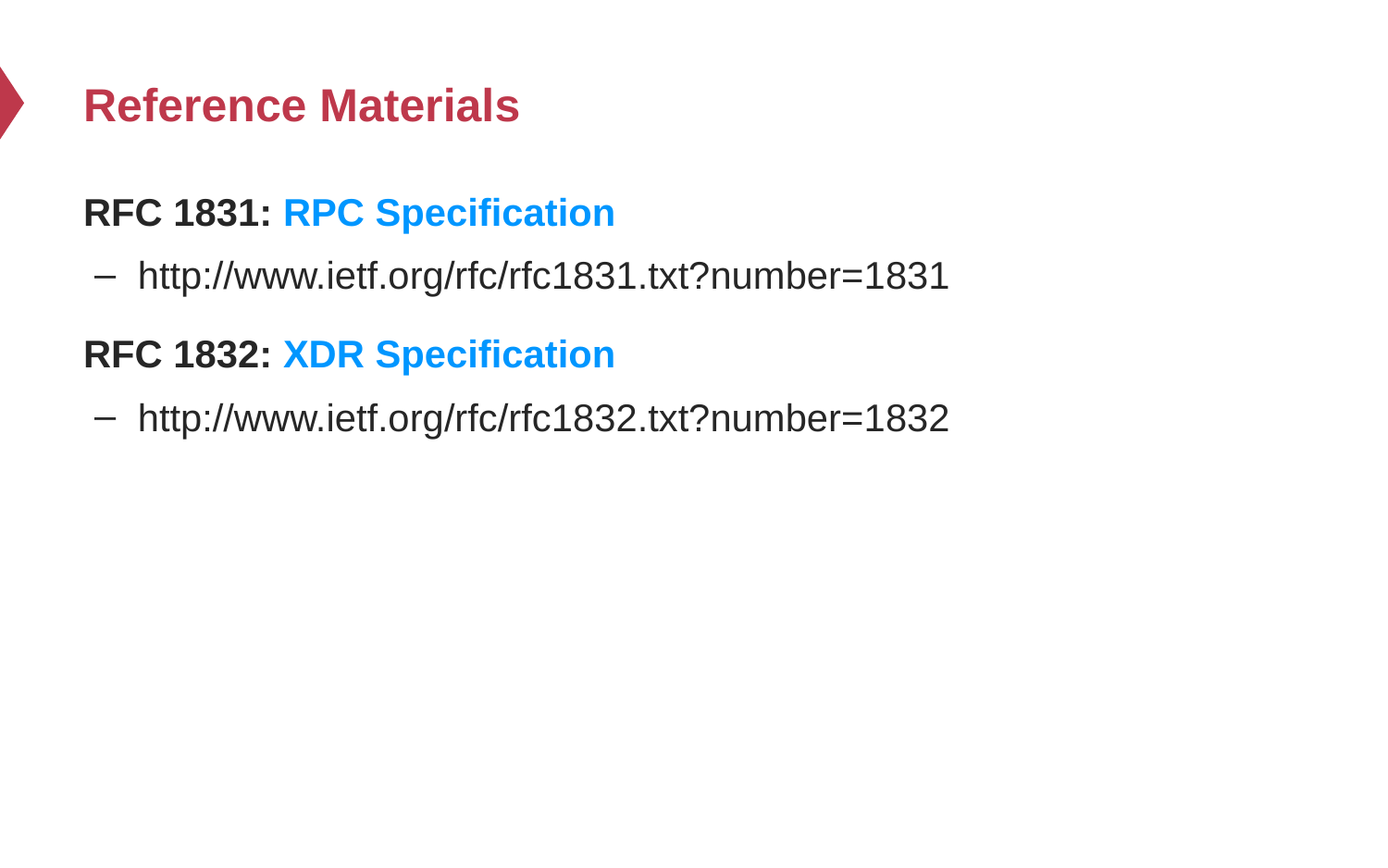

# Reference Materials
RFC 1831: RPC Specification
http://www.ietf.org/rfc/rfc1831.txt?number=1831
RFC 1832: XDR Specification
http://www.ietf.org/rfc/rfc1832.txt?number=1832